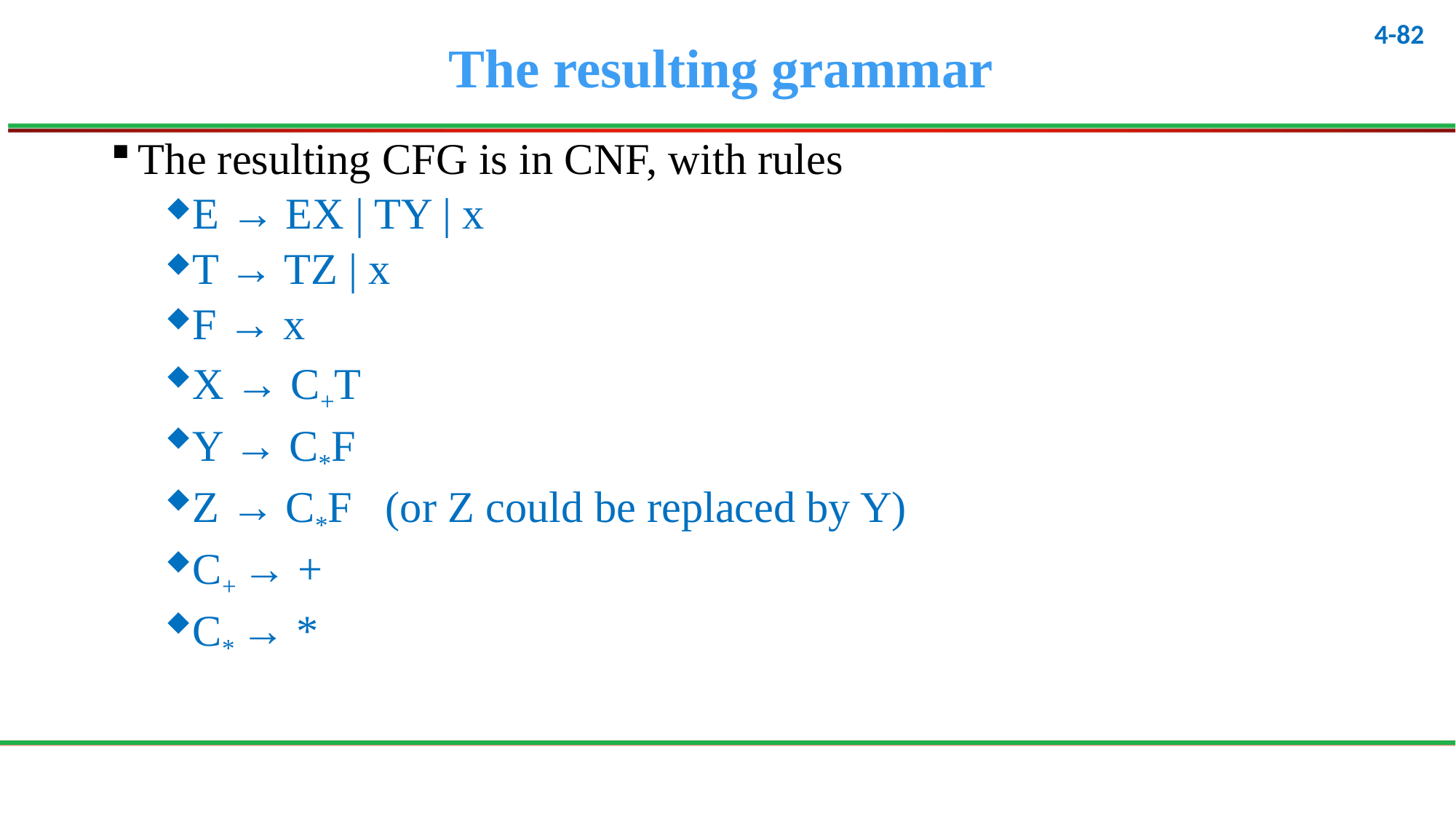

# The resulting grammar
The resulting CFG is in CNF, with rules
E → EX | TY | x
T → TZ | x
F → x
X → C+T
Y → C*F
Z → C*F   (or Z could be replaced by Y)
C+ → +
C* → *
82